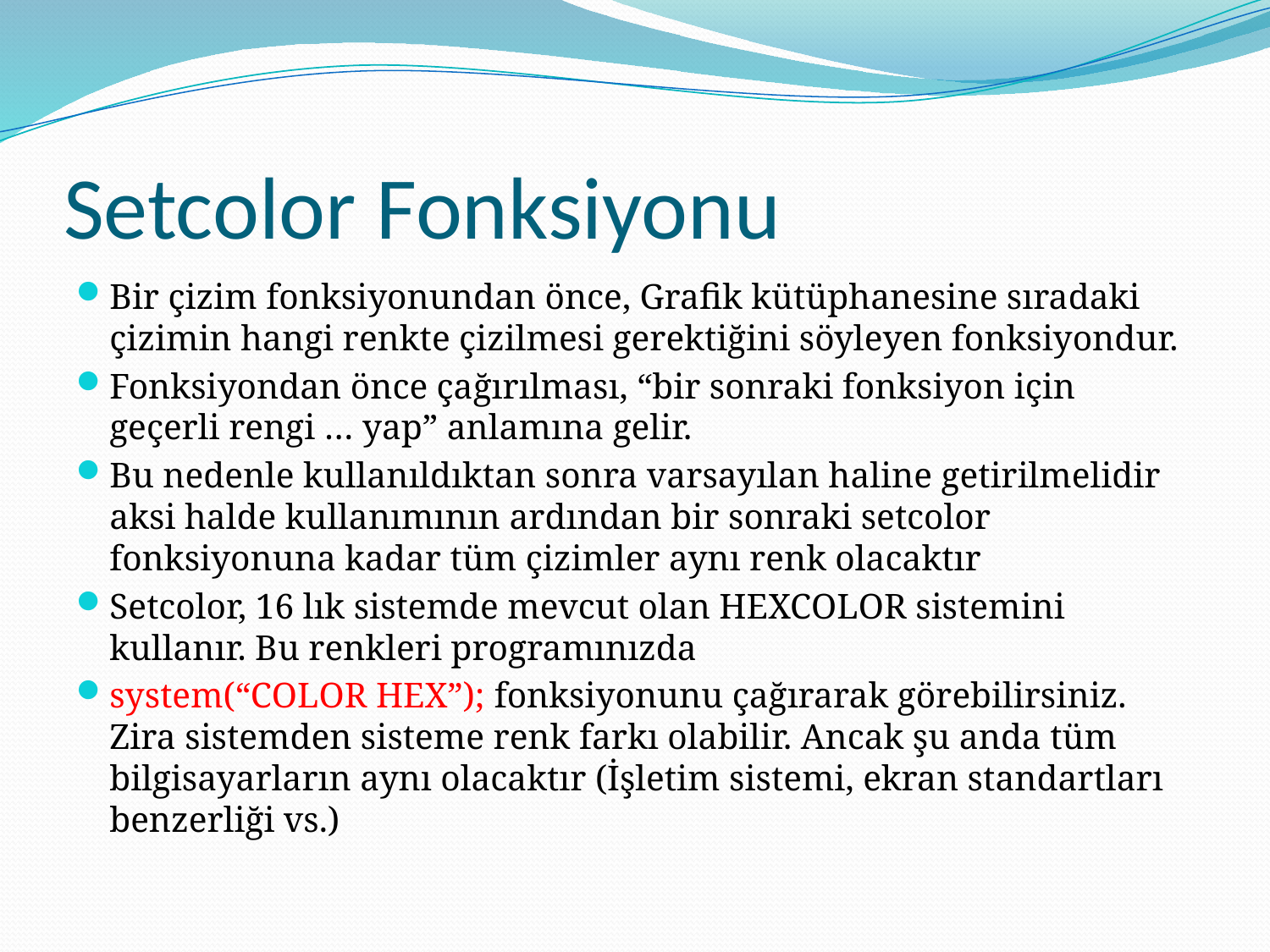

# Setcolor Fonksiyonu
Bir çizim fonksiyonundan önce, Grafik kütüphanesine sıradaki çizimin hangi renkte çizilmesi gerektiğini söyleyen fonksiyondur.
Fonksiyondan önce çağırılması, “bir sonraki fonksiyon için geçerli rengi … yap” anlamına gelir.
Bu nedenle kullanıldıktan sonra varsayılan haline getirilmelidir aksi halde kullanımının ardından bir sonraki setcolor fonksiyonuna kadar tüm çizimler aynı renk olacaktır
Setcolor, 16 lık sistemde mevcut olan HEXCOLOR sistemini kullanır. Bu renkleri programınızda
system(“COLOR HEX”); fonksiyonunu çağırarak görebilirsiniz. Zira sistemden sisteme renk farkı olabilir. Ancak şu anda tüm bilgisayarların aynı olacaktır (İşletim sistemi, ekran standartları benzerliği vs.)